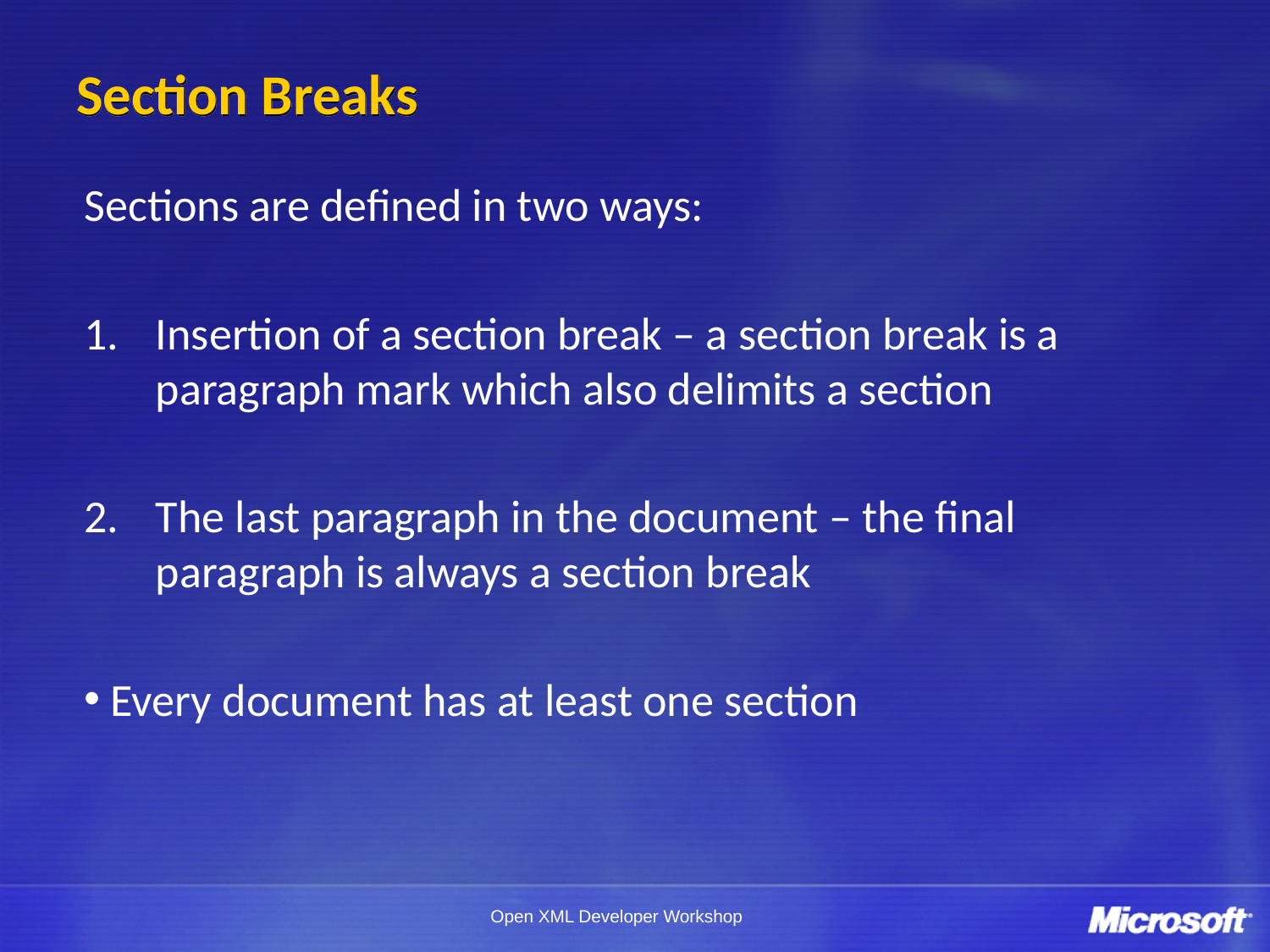

# Section Breaks
Sections are defined in two ways:

Insertion of a section break – a section break is a paragraph mark which also delimits a section

The last paragraph in the document – the final paragraph is always a section break

 Every document has at least one section